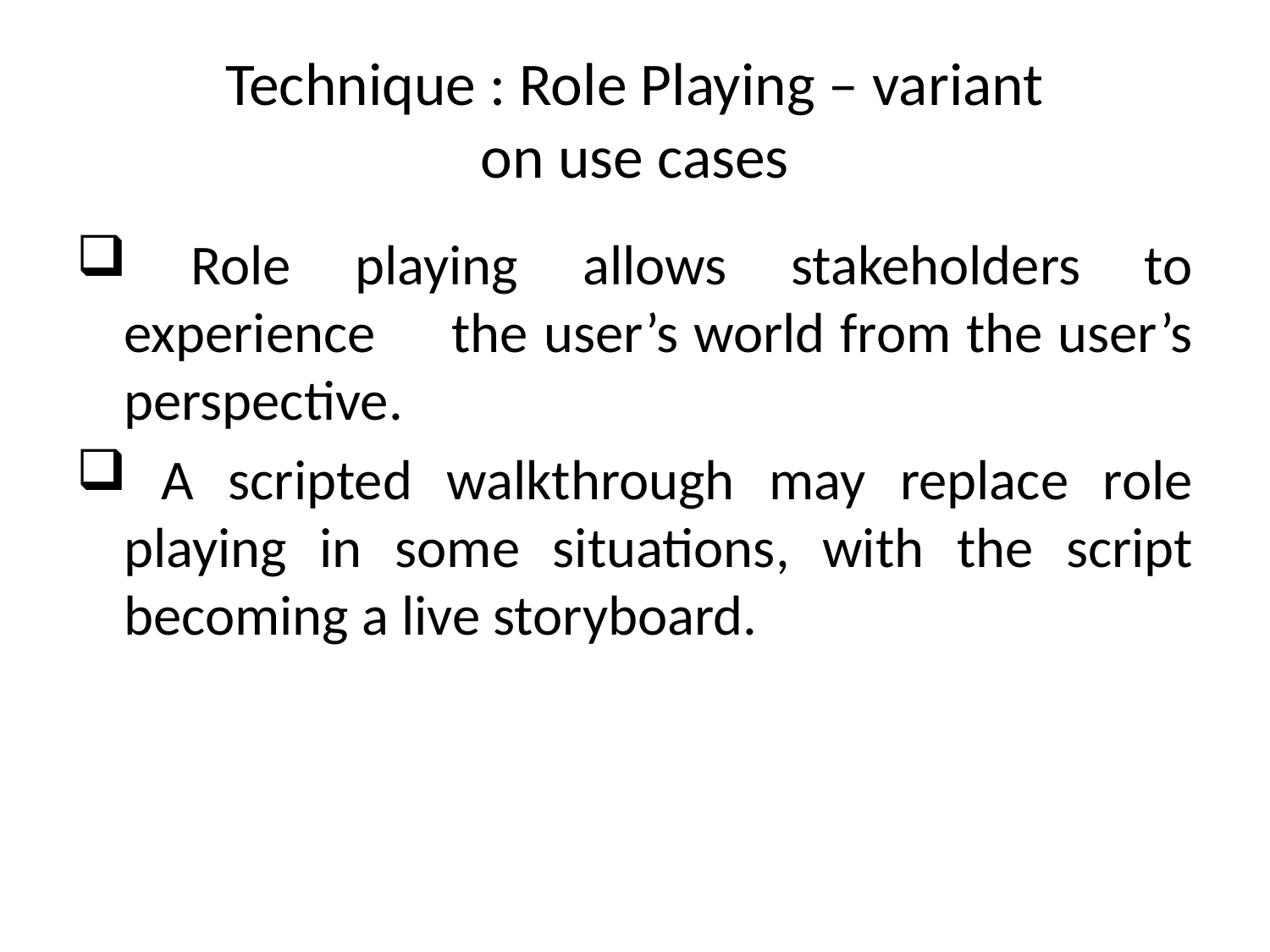

# Technique : Role Playing – variant on use cases
 Role playing allows stakeholders to experience     the user’s world from the user’s perspective.
 A scripted walkthrough may replace role playing in some situations, with the script becoming a live storyboard.